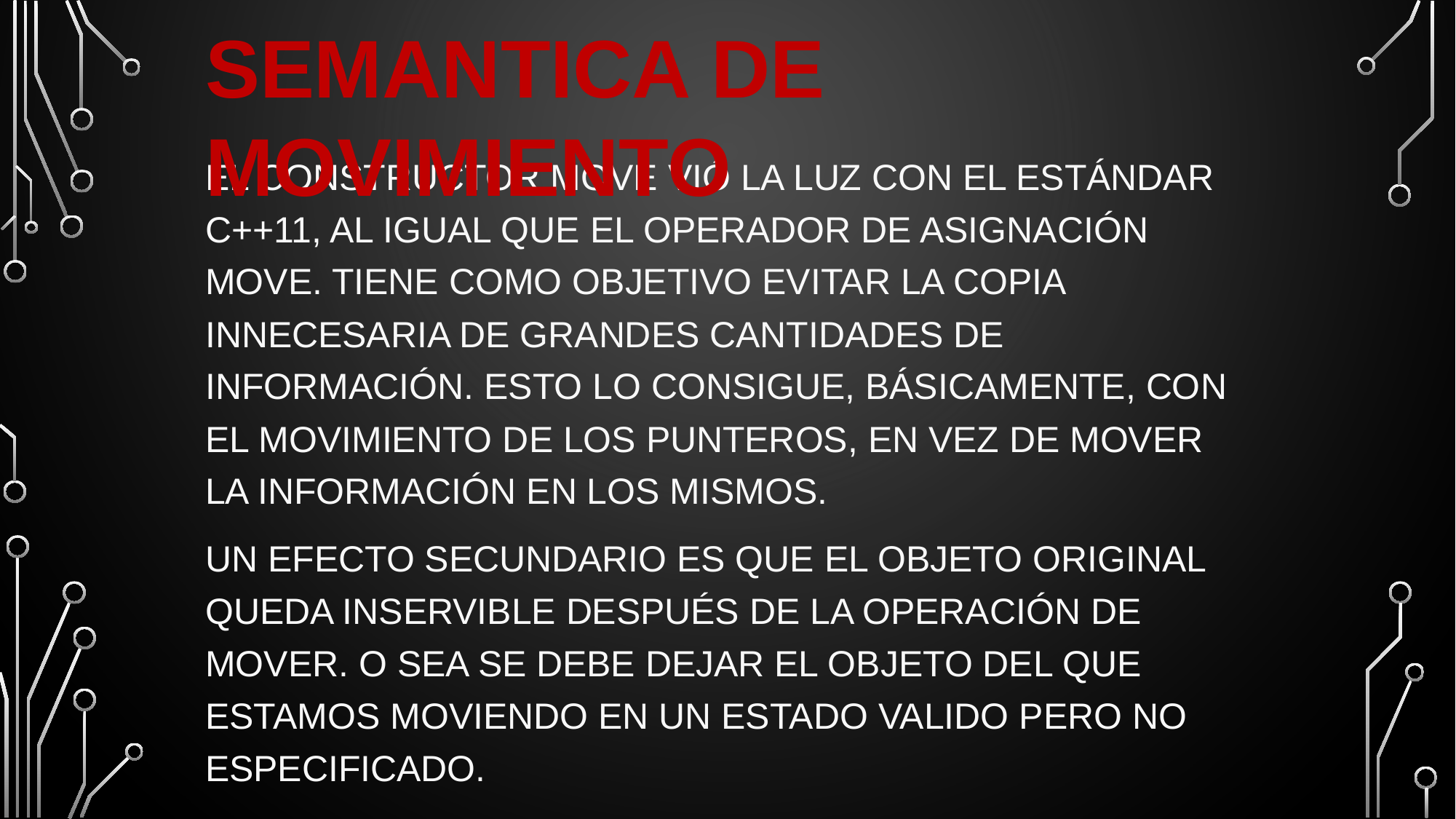

SEMANTICA DE MOVIMIENTO

El constructor move vió la luz con el estándar c++11, al igual que el operador de asignación move. Tiene como objetivo evitar la copia innecesaria de grandes cantidades de información. Esto lo consigue, básicamente, con el movimiento de los punteros, en vez de mover la información en los mismos.
Un efecto secundario es que el objeto original queda inservible después de la operación de mover. O sea se debe dejar el objeto del que estamos moviendo en un estado valido pero no especificado.